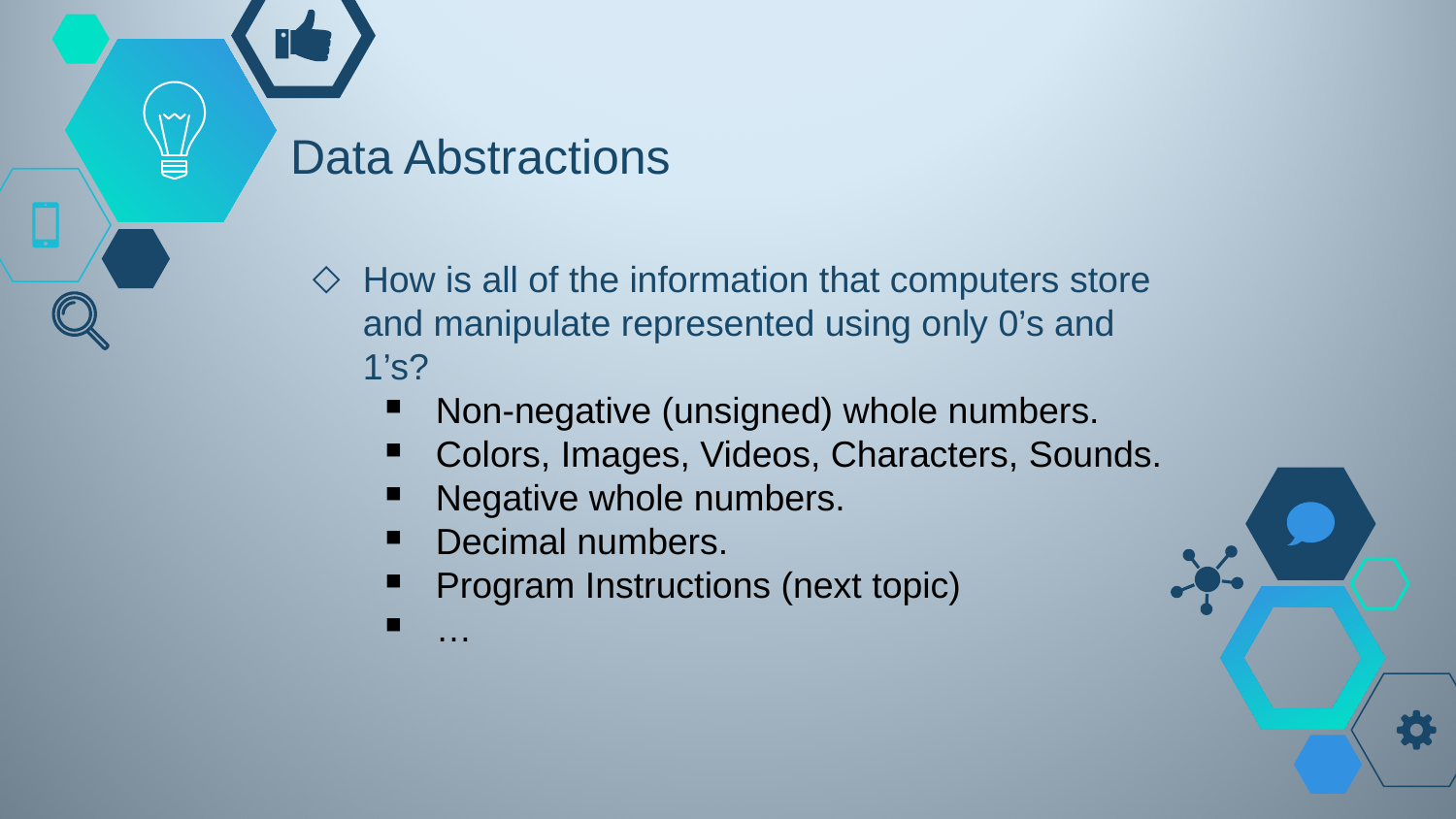

# Data Abstractions
How is all of the information that computers store and manipulate represented using only 0’s and 1’s?
Non-negative (unsigned) whole numbers.
Colors, Images, Videos, Characters, Sounds.
Negative whole numbers.
Decimal numbers.
Program Instructions (next topic)
…